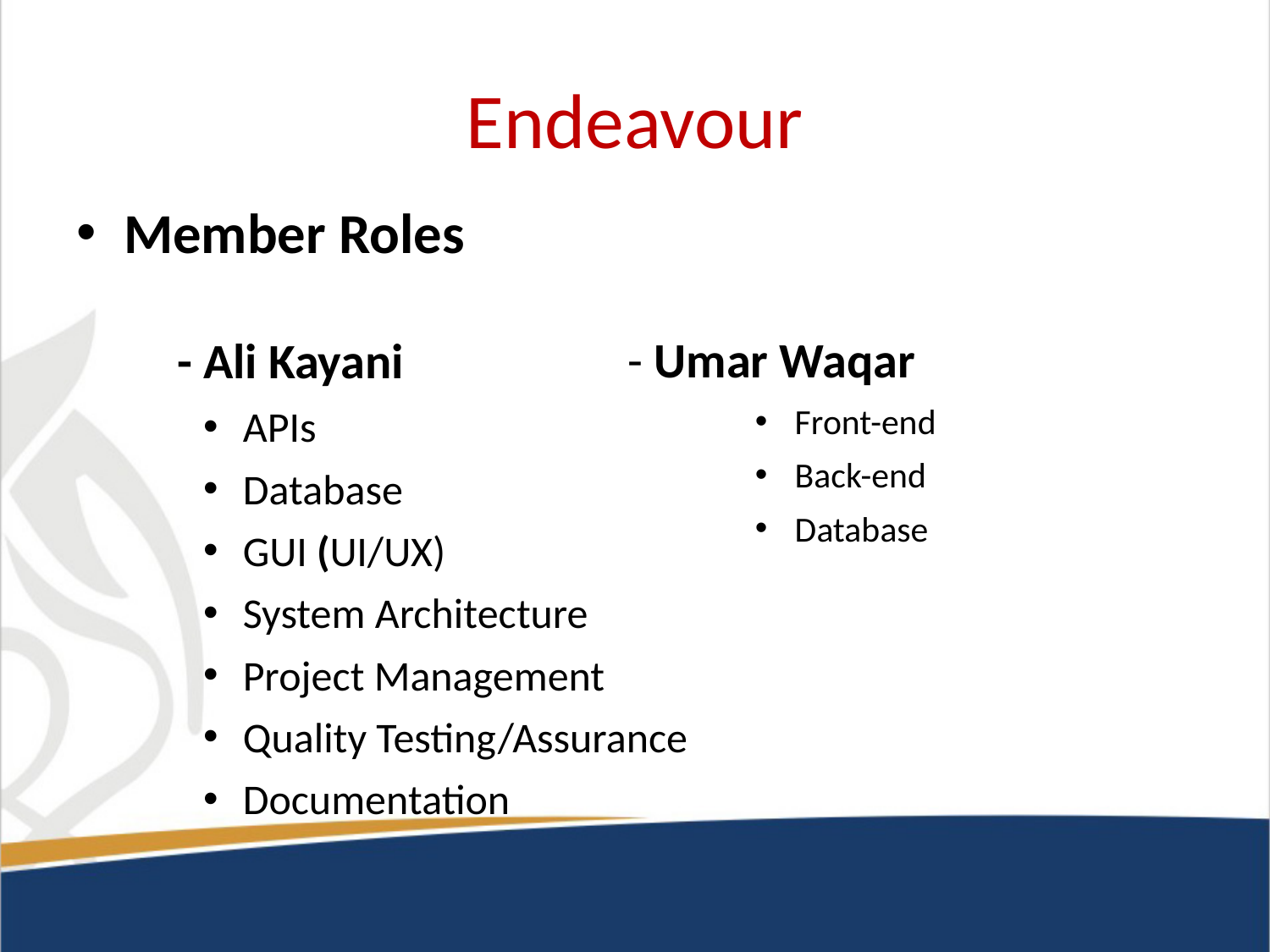

# Endeavour
Member Roles

         - Ali Kayani
APIs
Database
GUI (UI/UX)
System Architecture
Project Management
Quality Testing/Assurance
Documentation

- Umar Waqar
Front-end
Back-end
Database